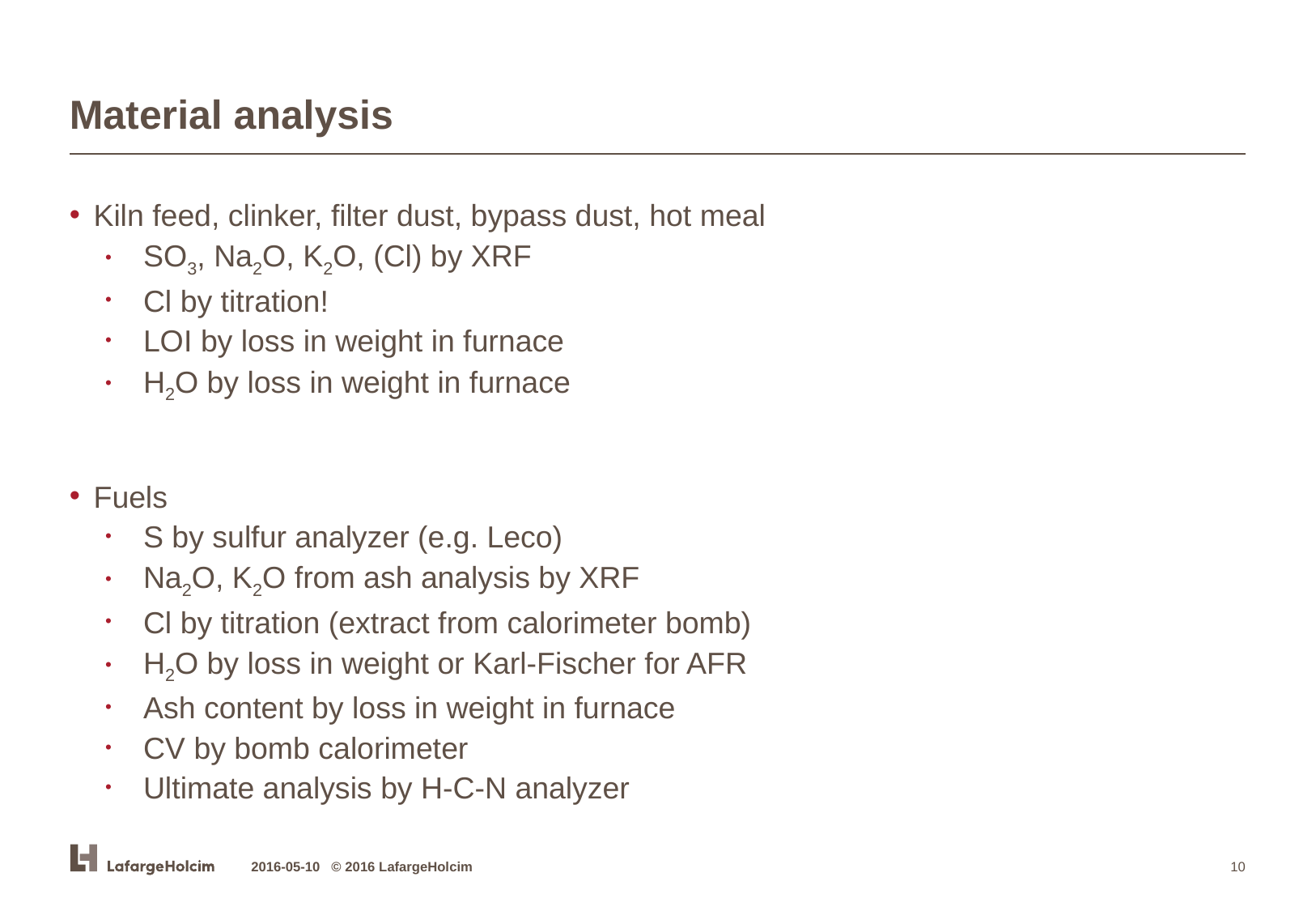

# Material analysis
Kiln feed, clinker, filter dust, bypass dust, hot meal
SO3, Na2O, K2O, (Cl) by XRF
Cl by titration!
LOI by loss in weight in furnace
H2O by loss in weight in furnace

Fuels
S by sulfur analyzer (e.g. Leco)
Na2O, K2O from ash analysis by XRF
Cl by titration (extract from calorimeter bomb)
H2O by loss in weight or Karl-Fischer for AFR
Ash content by loss in weight in furnace
CV by bomb calorimeter
Ultimate analysis by H-C-N analyzer

2016-05-10   © 2016 LafargeHolcim
10